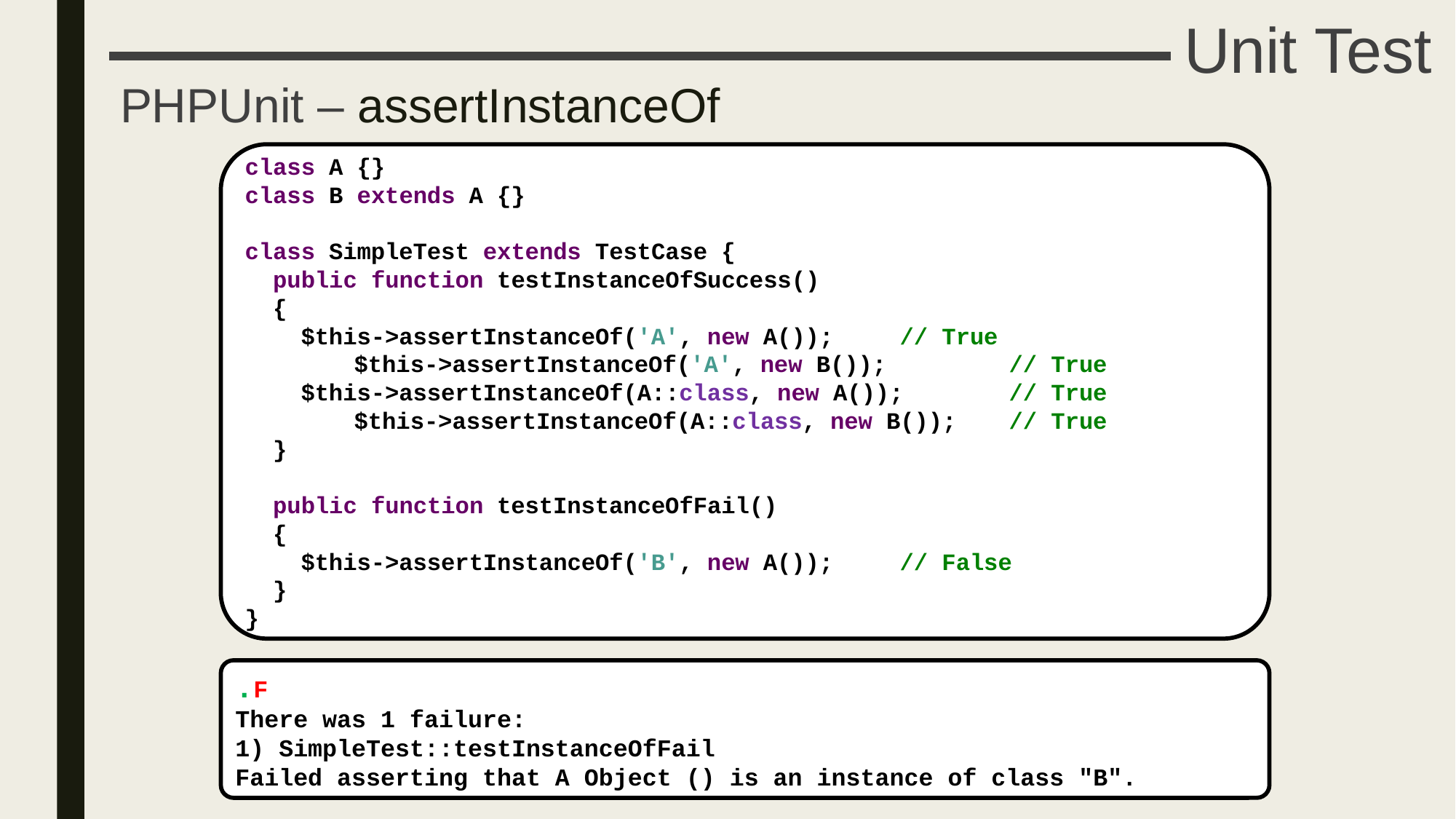

# Unit Test
PHPUnit – assertInstanceOf

class A {}
class B extends A {}

class SimpleTest extends TestCase {
  public function testInstanceOfSuccess()
  {
    $this->assertInstanceOf('A', new A()); 	// True
	$this->assertInstanceOf('A', new B()); 	// True
    $this->assertInstanceOf(A::class, new A()); 	// True
	$this->assertInstanceOf(A::class, new B()); 	// True
  }

  public function testInstanceOfFail()
  {
    $this->assertInstanceOf('B', new A()); 	// False
  }
}
.F
There was 1 failure:
1) SimpleTest::testInstanceOfFail
Failed asserting that A Object () is an instance of class "B".